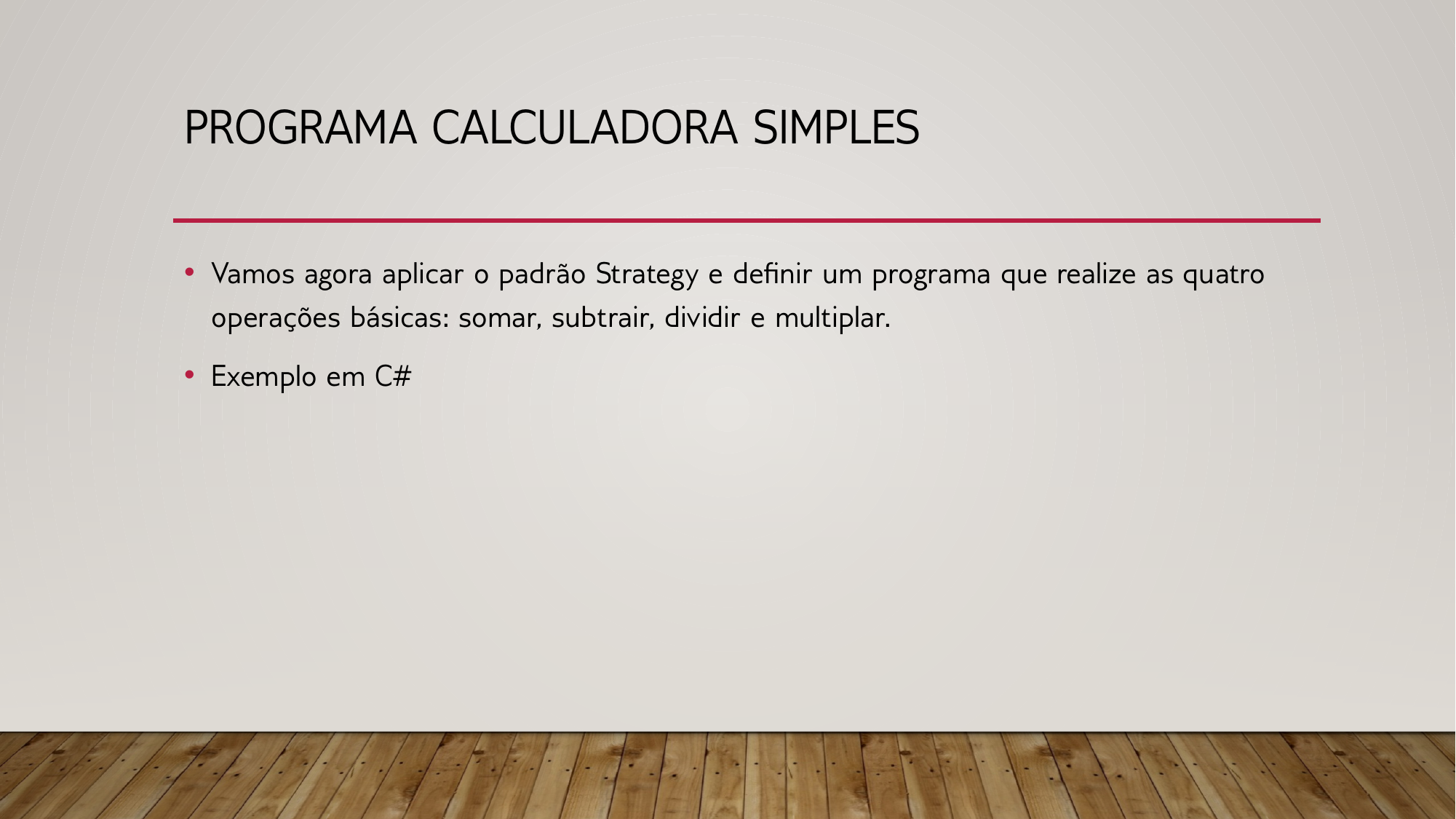

# Programa calculadora simples
Vamos agora aplicar o padrão Strategy e definir um programa que realize as quatro operações básicas: somar, subtrair, dividir e multiplar.
Exemplo em C#